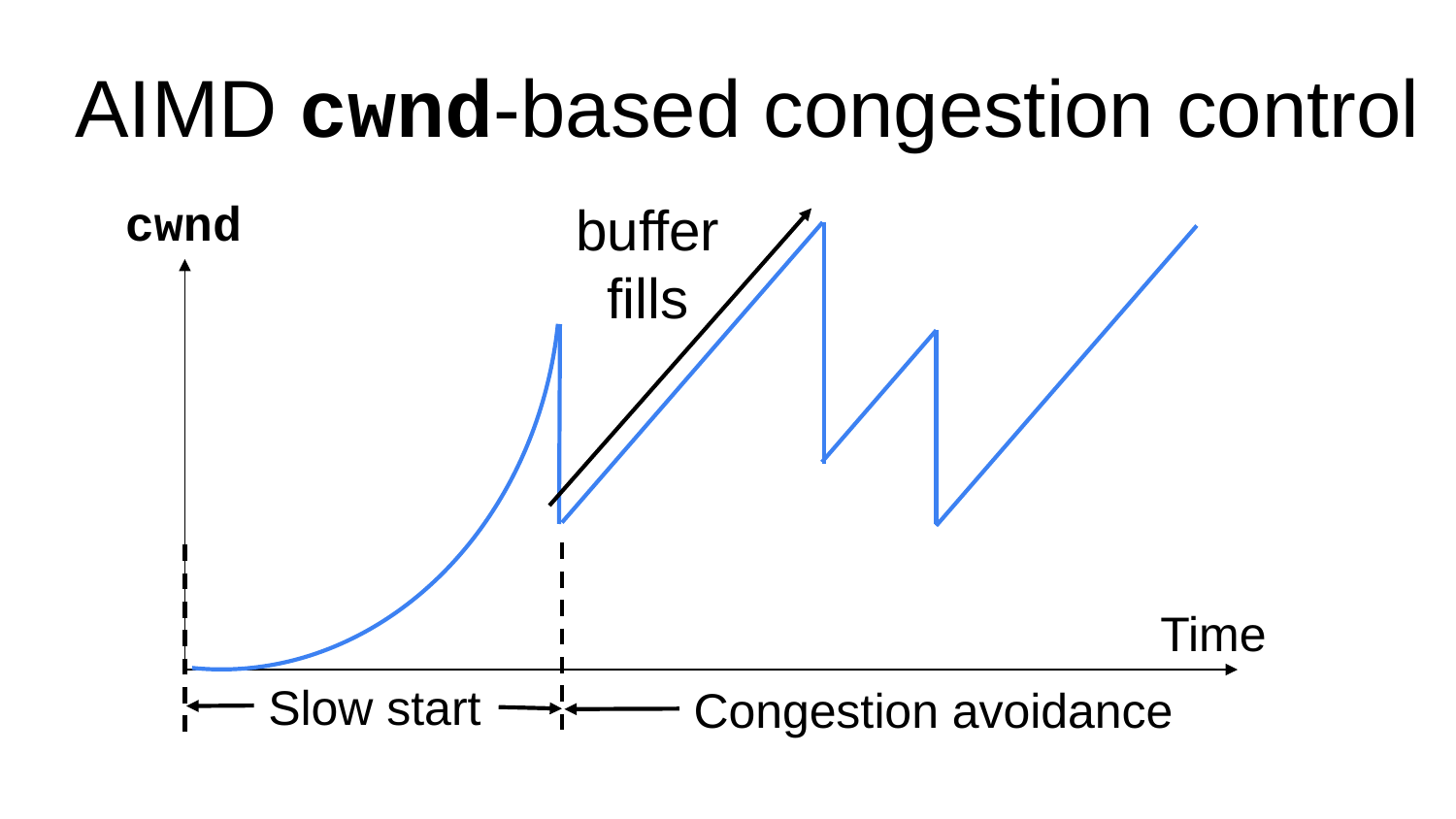

# AIMD cwnd-based congestion control
cwnd
buffer
fills
Slow start
Time
Congestion avoidance